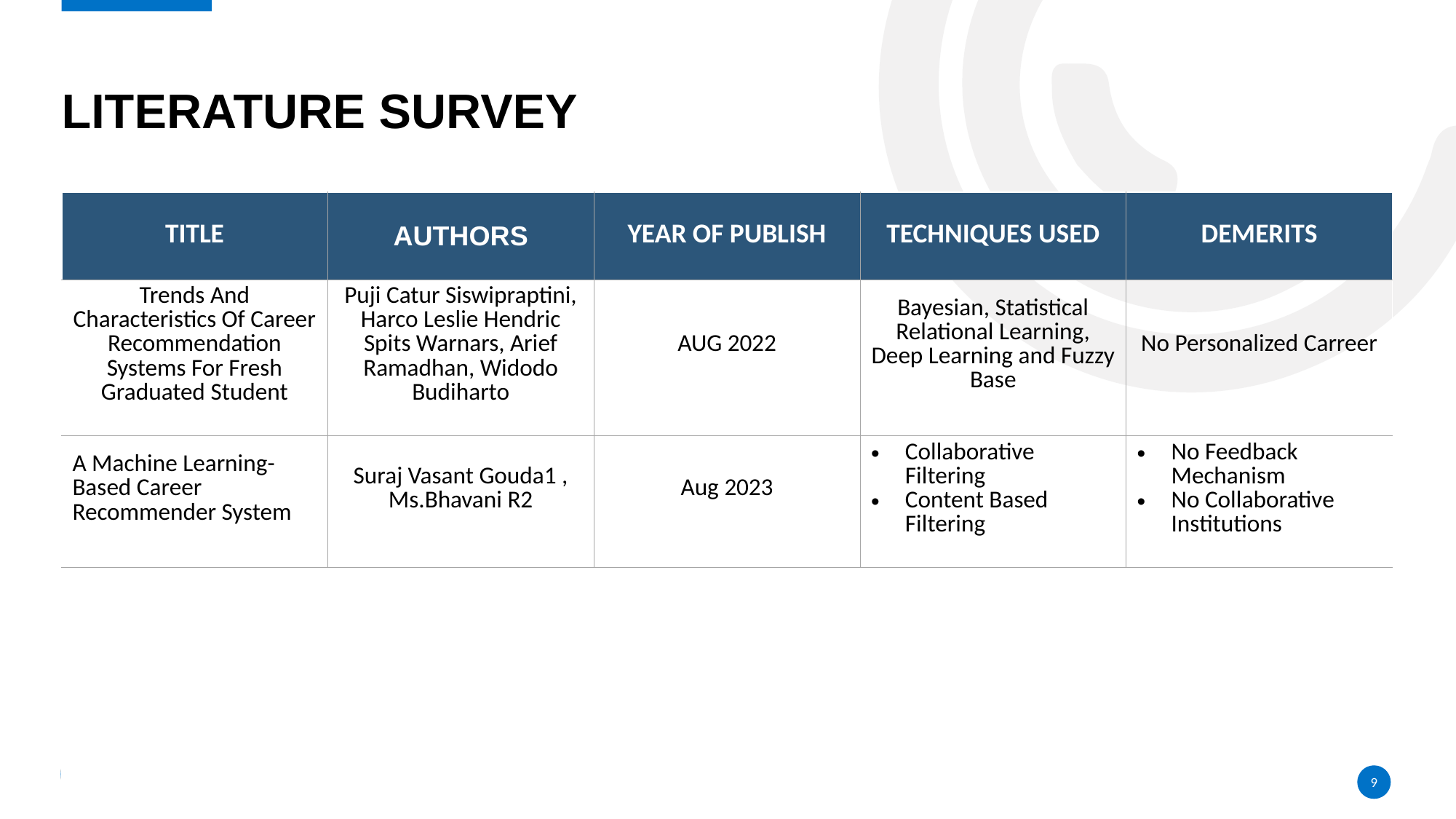

# LITERATURE SURVEY
| TITLE | AUTHORS | YEAR OF PUBLISH | TECHNIQUES USED | DEMERITS |
| --- | --- | --- | --- | --- |
| Trends And Characteristics Of Career Recommendation Systems For Fresh Graduated Student | Puji Catur Siswipraptini, Harco Leslie Hendric Spits Warnars, Arief Ramadhan, Widodo Budiharto | AUG 2022 | Bayesian, Statistical Relational Learning, Deep Learning and Fuzzy Base | No Personalized Carreer |
| A Machine Learning-Based Career Recommender System | Suraj Vasant Gouda1 , Ms.Bhavani R2 | Aug 2023 | Collaborative Filtering Content Based Filtering | No Feedback Mechanism No Collaborative Institutions |

9